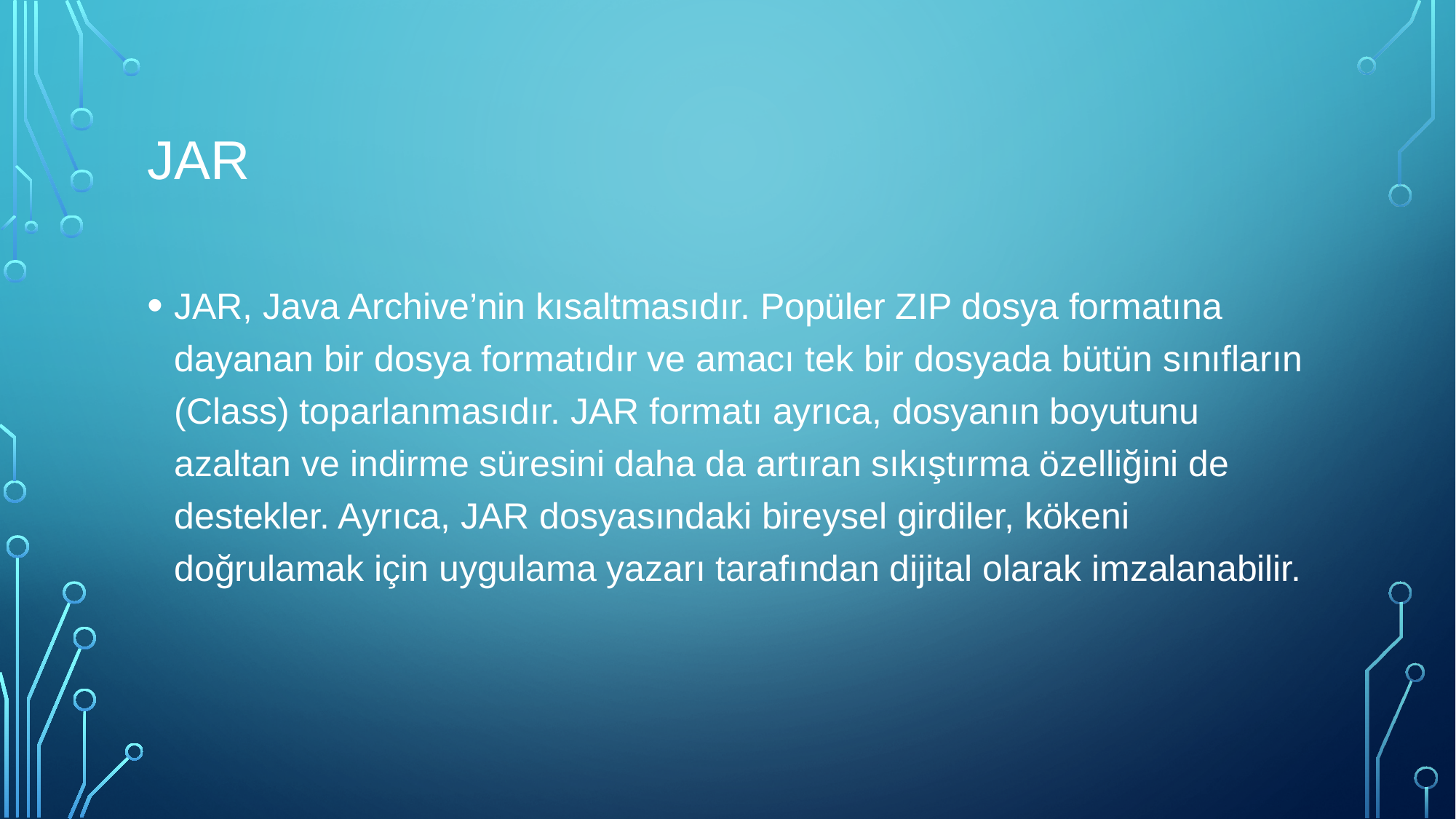

# JAR
JAR, Java Archive’nin kısaltmasıdır. Popüler ZIP dosya formatına dayanan bir dosya formatıdır ve amacı tek bir dosyada bütün sınıfların (Class) toparlanmasıdır. JAR formatı ayrıca, dosyanın boyutunu azaltan ve indirme süresini daha da artıran sıkıştırma özelliğini de destekler. Ayrıca, JAR dosyasındaki bireysel girdiler, kökeni doğrulamak için uygulama yazarı tarafından dijital olarak imzalanabilir.